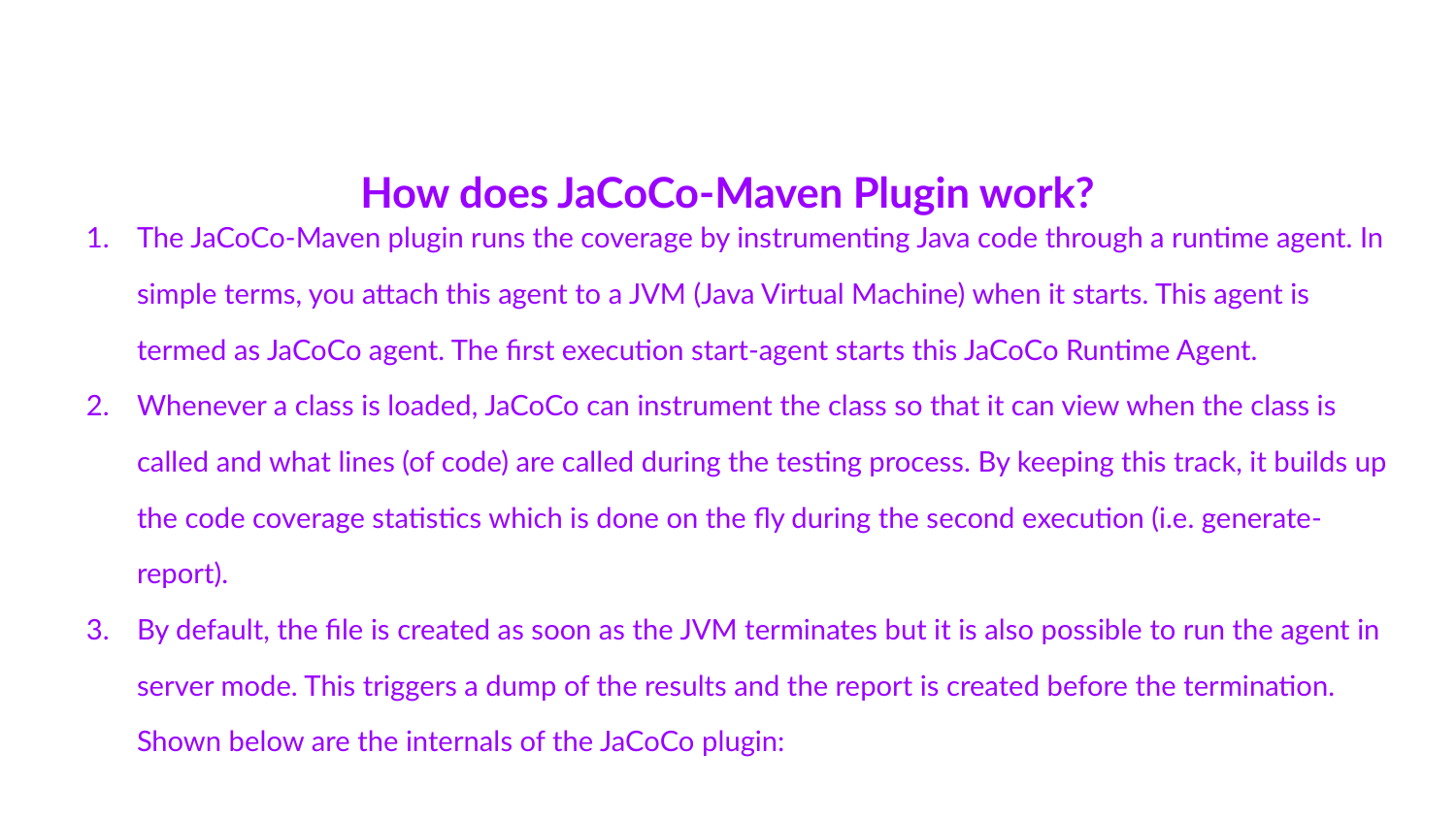

# How does JaCoCo-Maven Plugin work?

The JaCoCo-Maven plugin runs the coverage by instrumenting Java code through a runtime agent. In simple terms, you attach this agent to a JVM (Java Virtual Machine) when it starts. This agent is termed as JaCoCo agent. The first execution start-agent starts this JaCoCo Runtime Agent.
Whenever a class is loaded, JaCoCo can instrument the class so that it can view when the class is called and what lines (of code) are called during the testing process. By keeping this track, it builds up the code coverage statistics which is done on the fly during the second execution (i.e. generate-report).
By default, the file is created as soon as the JVM terminates but it is also possible to run the agent in server mode. This triggers a dump of the results and the report is created before the termination. Shown below are the internals of the JaCoCo plugin: